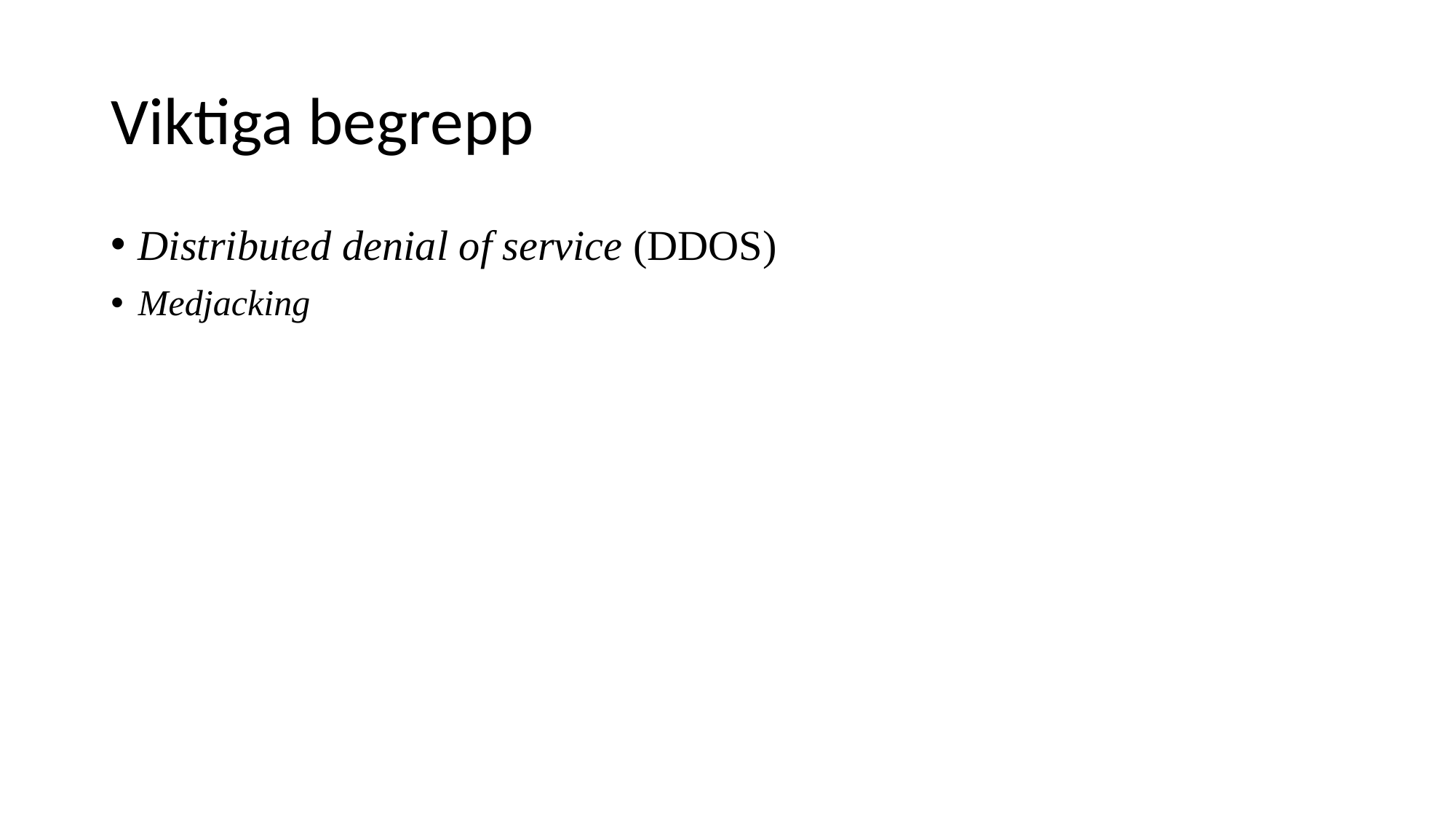

# Viktiga begrepp
Distributed denial of service (DDOS)
Medjacking